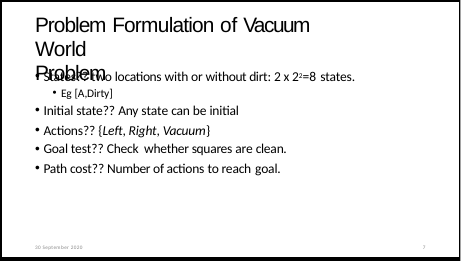

# Problem Formulation of Vacuum World
Problem
States?? two locations with or without dirt: 2 x 22=8 states.
Eg [A,Dirty]
Initial state?? Any state can be initial
Actions?? {Left, Right, Vacuum}
Goal test?? Check  whether squares are clean.
Path cost?? Number of actions to reach goal.
30 September 2020
7